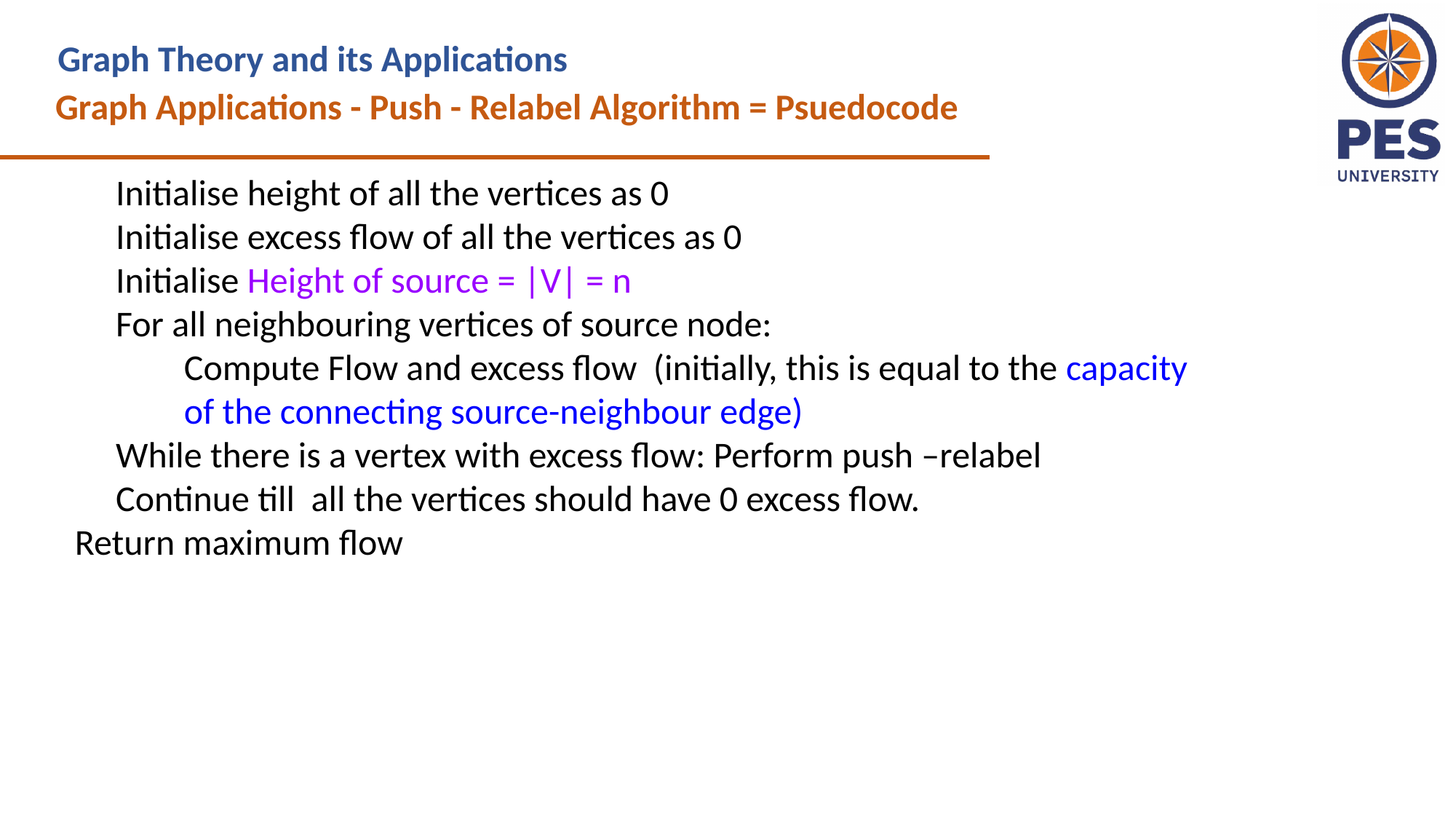

Graph Theory and its Applications
Graph Applications - Push - Relabel Algorithm = Psuedocode

Initialise height of all the vertices as 0
Initialise excess flow of all the vertices as 0
Initialise Height of source = |V| = n
For all neighbouring vertices of source node:
	Compute Flow and excess flow  (initially, this is equal to the capacity 	of the connecting source-neighbour edge)
While there is a vertex with excess flow: Perform push –relabel
     Continue till  all the vertices should have 0 excess flow.
Return maximum flow